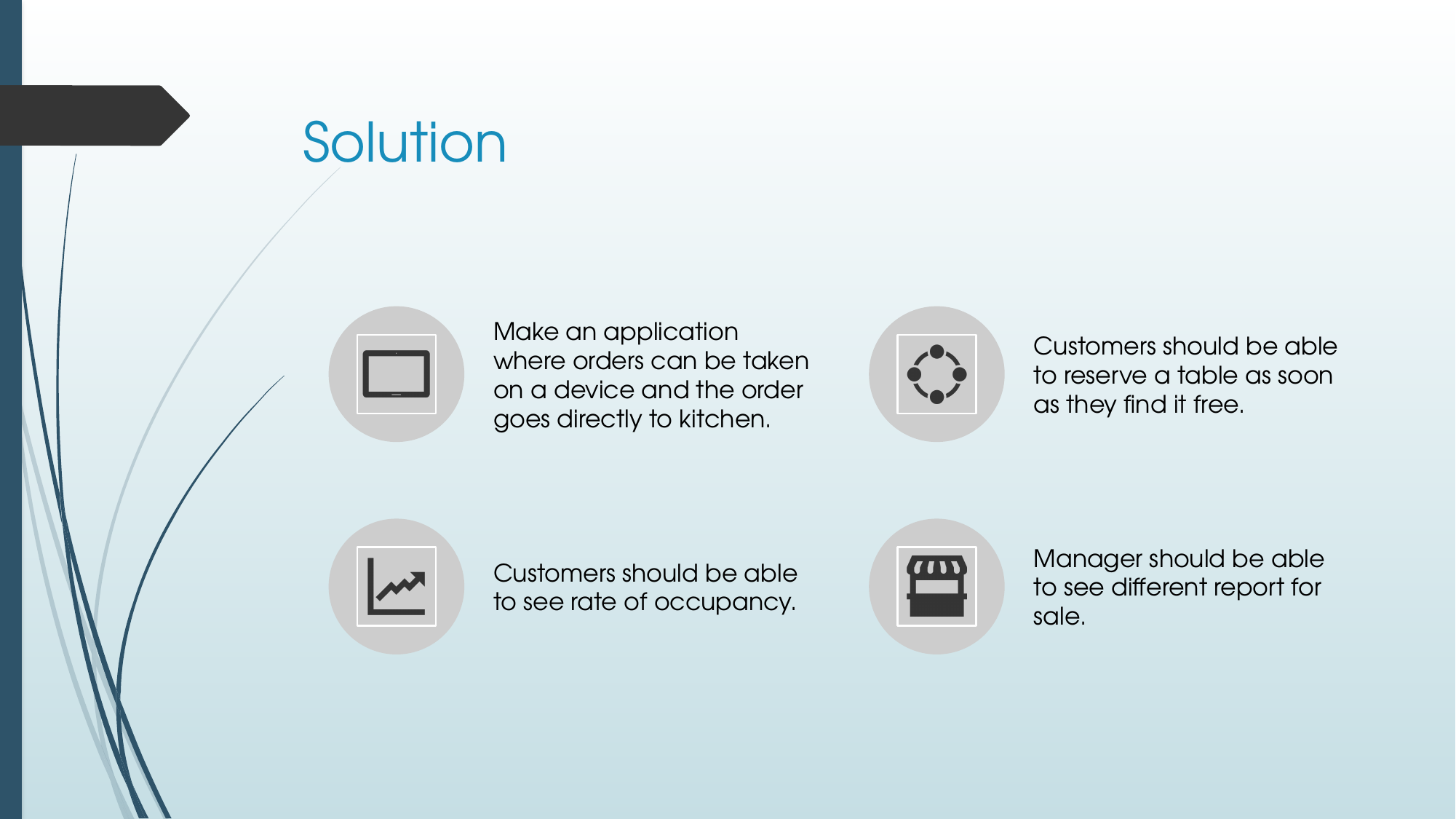

# Solution
Make an application where orders can be taken on a device and the order goes directly to kitchen.
Customers should be able to reserve a table as soon as they find it free.
Customers should be able to see rate of occupancy.
Manager should be able to see different report for sale.